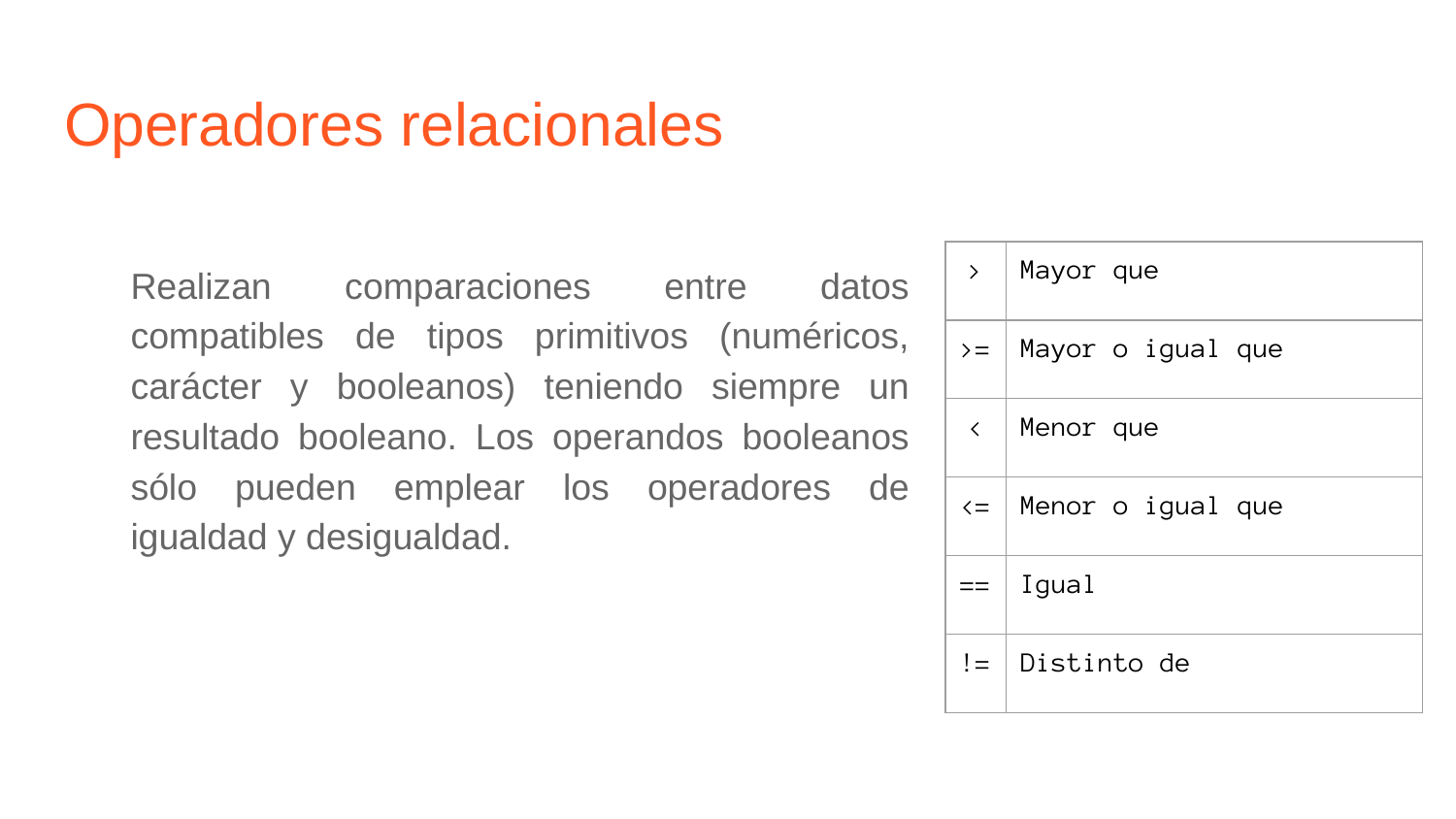

# Operadores relacionales
Realizan comparaciones entre datos compatibles de tipos primitivos (numéricos, carácter y booleanos) teniendo siempre un resultado booleano. Los operandos booleanos sólo pueden emplear los operadores de igualdad y desigualdad.

| > | Mayor que |
| --- | --- |
| >= | Mayor o igual que |
| < | Menor que |
| <= | Menor o igual que |
| == | Igual |
| != | Distinto de |